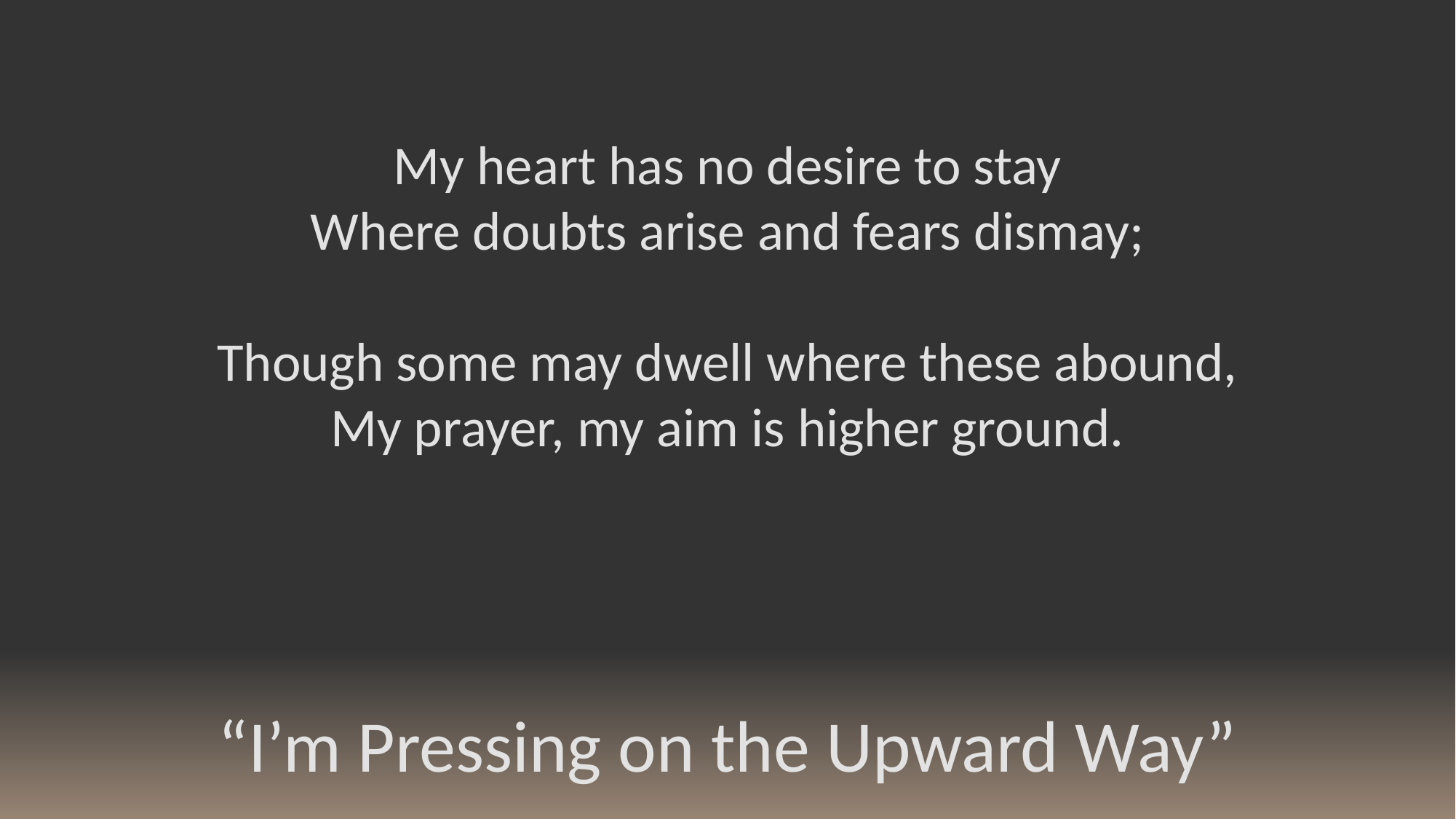

My heart has no desire to stay
Where doubts arise and fears dismay;

Though some may dwell where these abound,
My prayer, my aim is higher ground.

“I’m Pressing on the Upward Way”